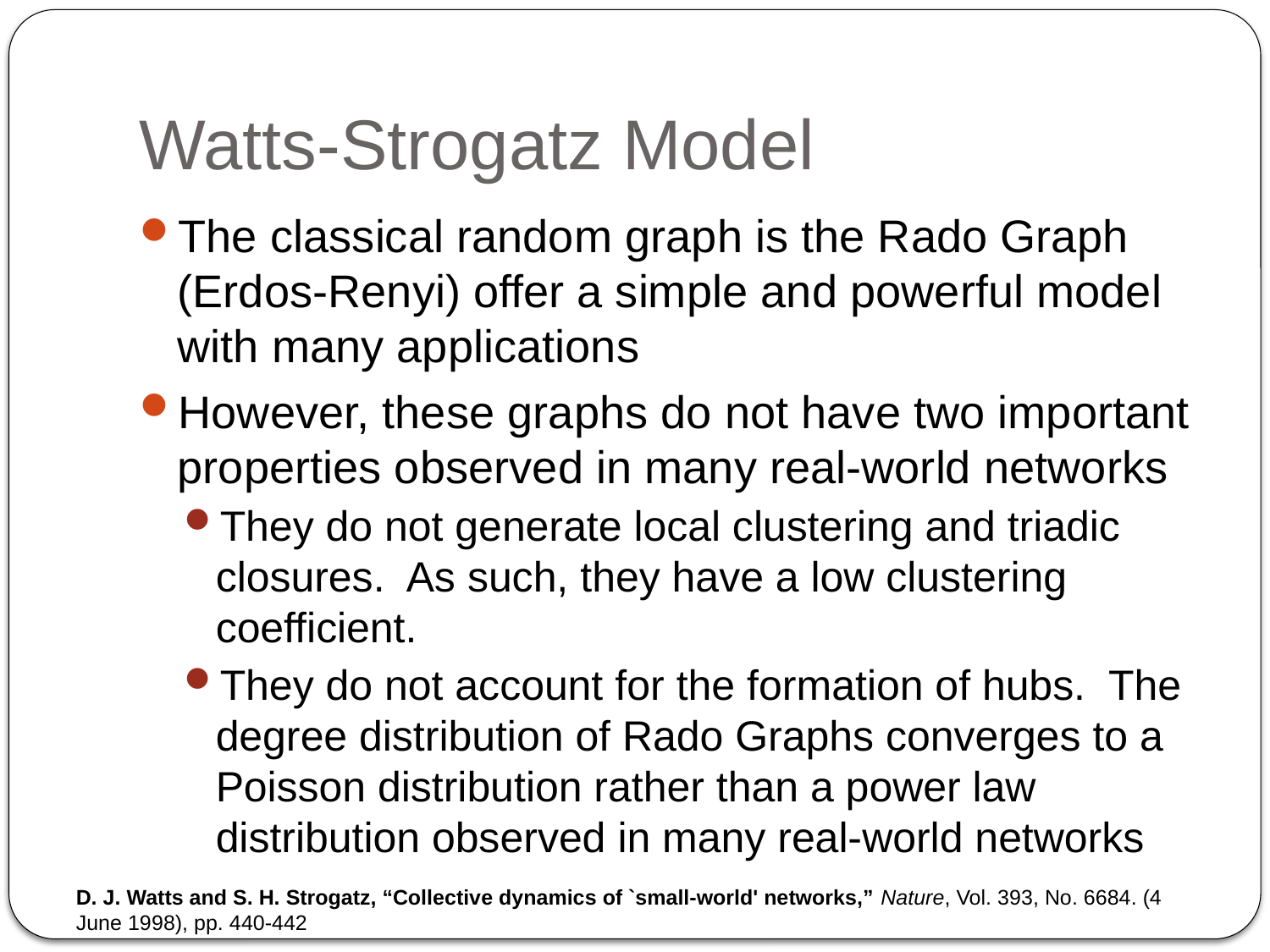

# Watts-Strogatz Model
The classical random graph is the Rado Graph (Erdos-Renyi) offer a simple and powerful model with many applications
However, these graphs do not have two important properties observed in many real-world networks
They do not generate local clustering and triadic closures.  As such, they have a low clustering coefficient.
They do not account for the formation of hubs.  The degree distribution of Rado Graphs converges to a Poisson distribution rather than a power law distribution observed in many real-world networks
D. J. Watts and S. H. Strogatz, “Collective dynamics of `small-world' networks,” Nature, Vol. 393, No. 6684. (4 June 1998), pp. 440-442